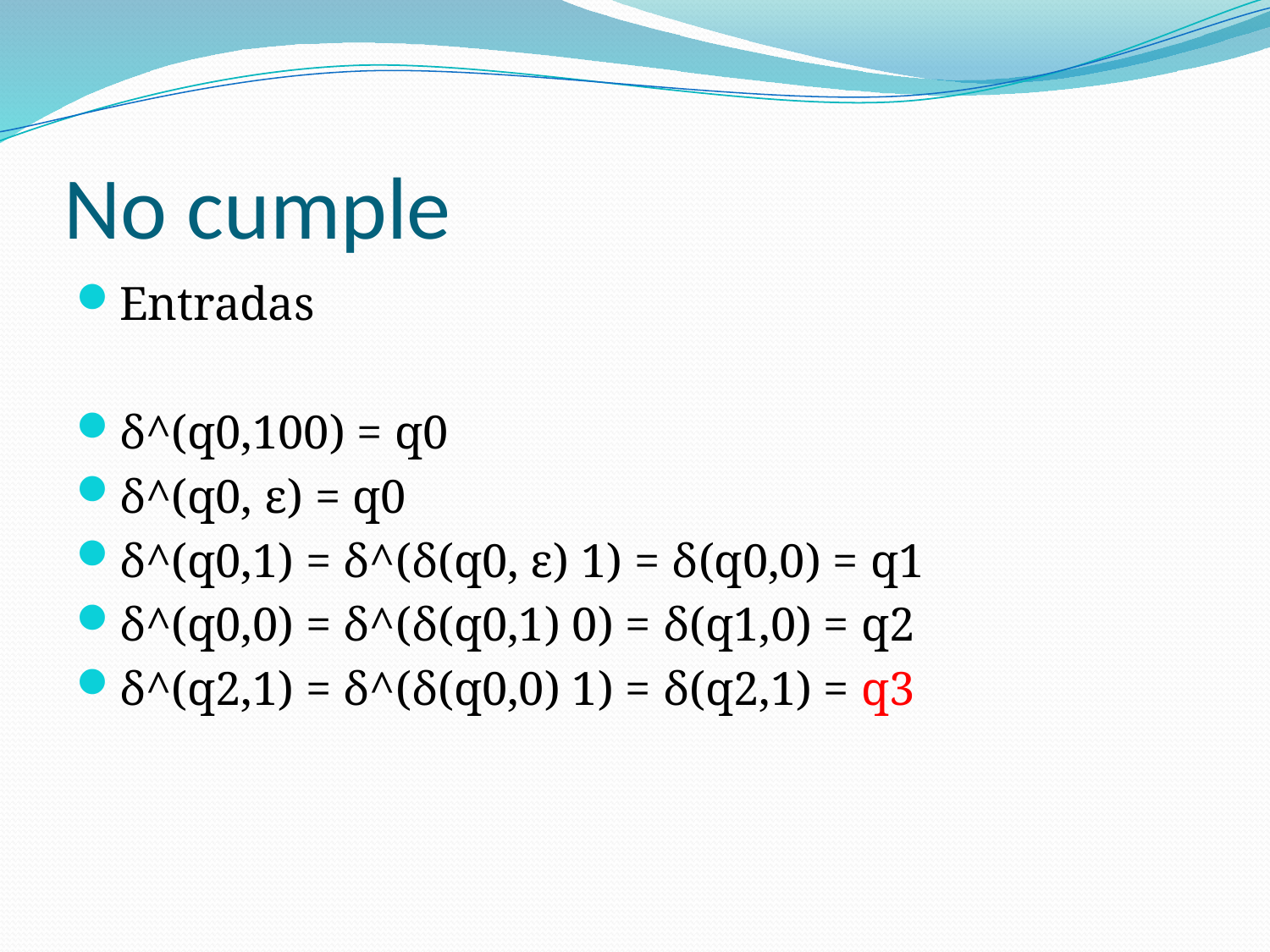

# No cumple
Entradas

δ^(q0,100) = q0
δ^(q0, ε) = q0
δ^(q0,1) = δ^(δ(q0, ε) 1) = δ(q0,0) = q1
δ^(q0,0) = δ^(δ(q0,1) 0) = δ(q1,0) = q2
δ^(q2,1) = δ^(δ(q0,0) 1) = δ(q2,1) = q3